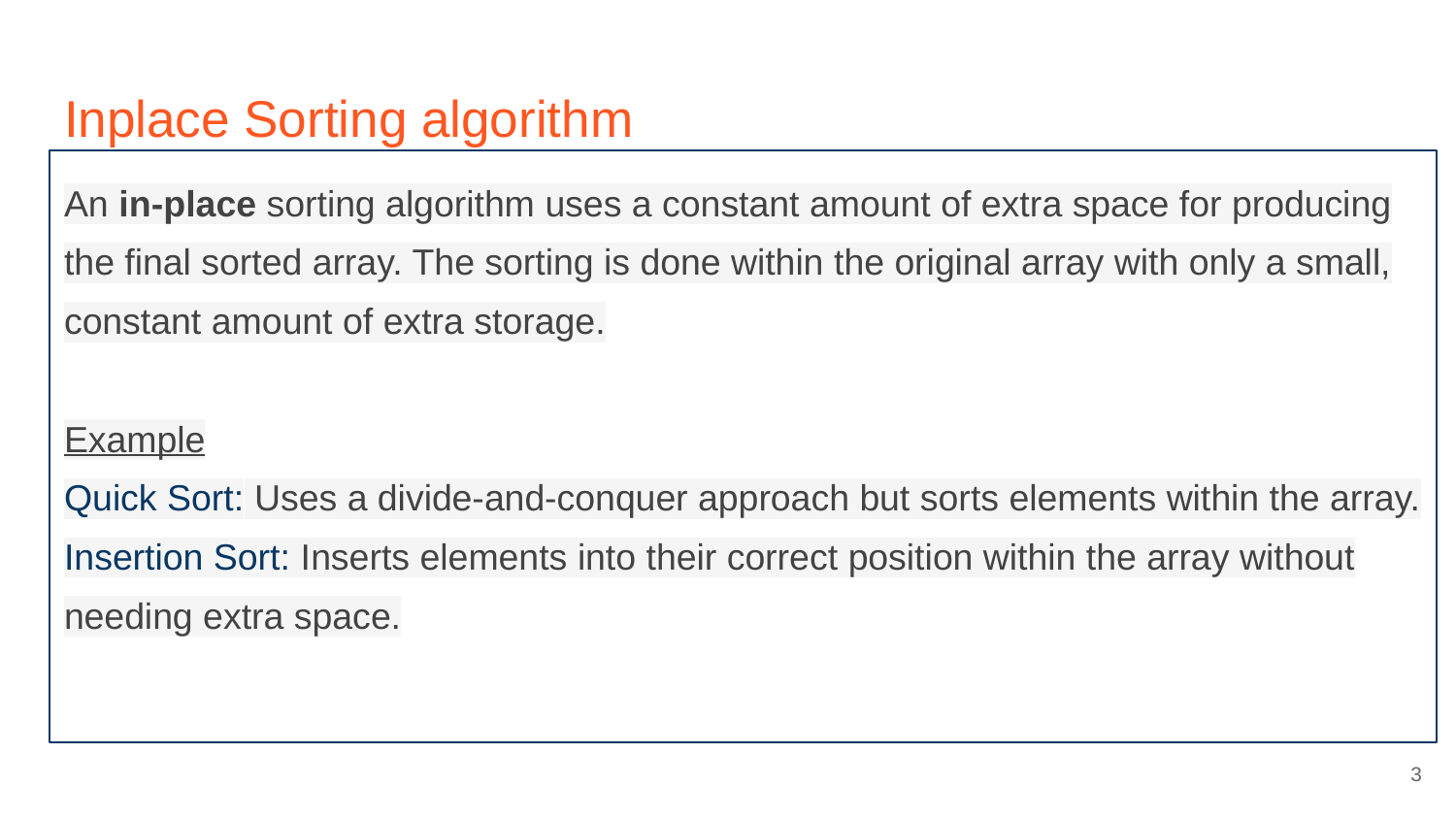

# Inplace Sorting algorithm
An in-place sorting algorithm uses a constant amount of extra space for producing the final sorted array. The sorting is done within the original array with only a small, constant amount of extra storage.

Example
Quick Sort: Uses a divide-and-conquer approach but sorts elements within the array.
Insertion Sort: Inserts elements into their correct position within the array without needing extra space.

3